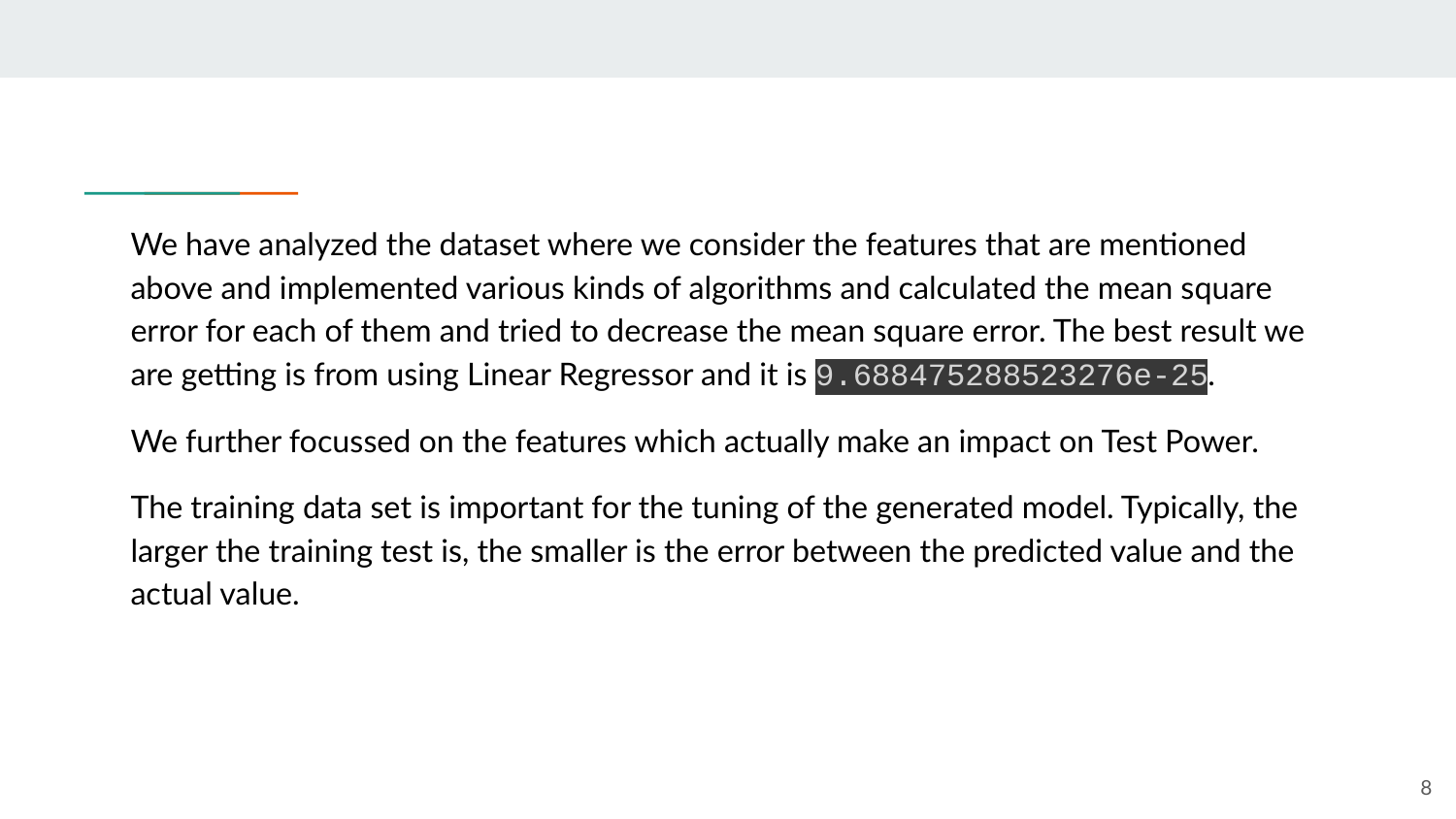

We have analyzed the dataset where we consider the features that are mentioned above and implemented various kinds of algorithms and calculated the mean square error for each of them and tried to decrease the mean square error. The best result we are getting is from using Linear Regressor and it is 9.688475288523276e-25.
We further focussed on the features which actually make an impact on Test Power.
The training data set is important for the tuning of the generated model. Typically, the larger the training test is, the smaller is the error between the predicted value and the actual value.

8